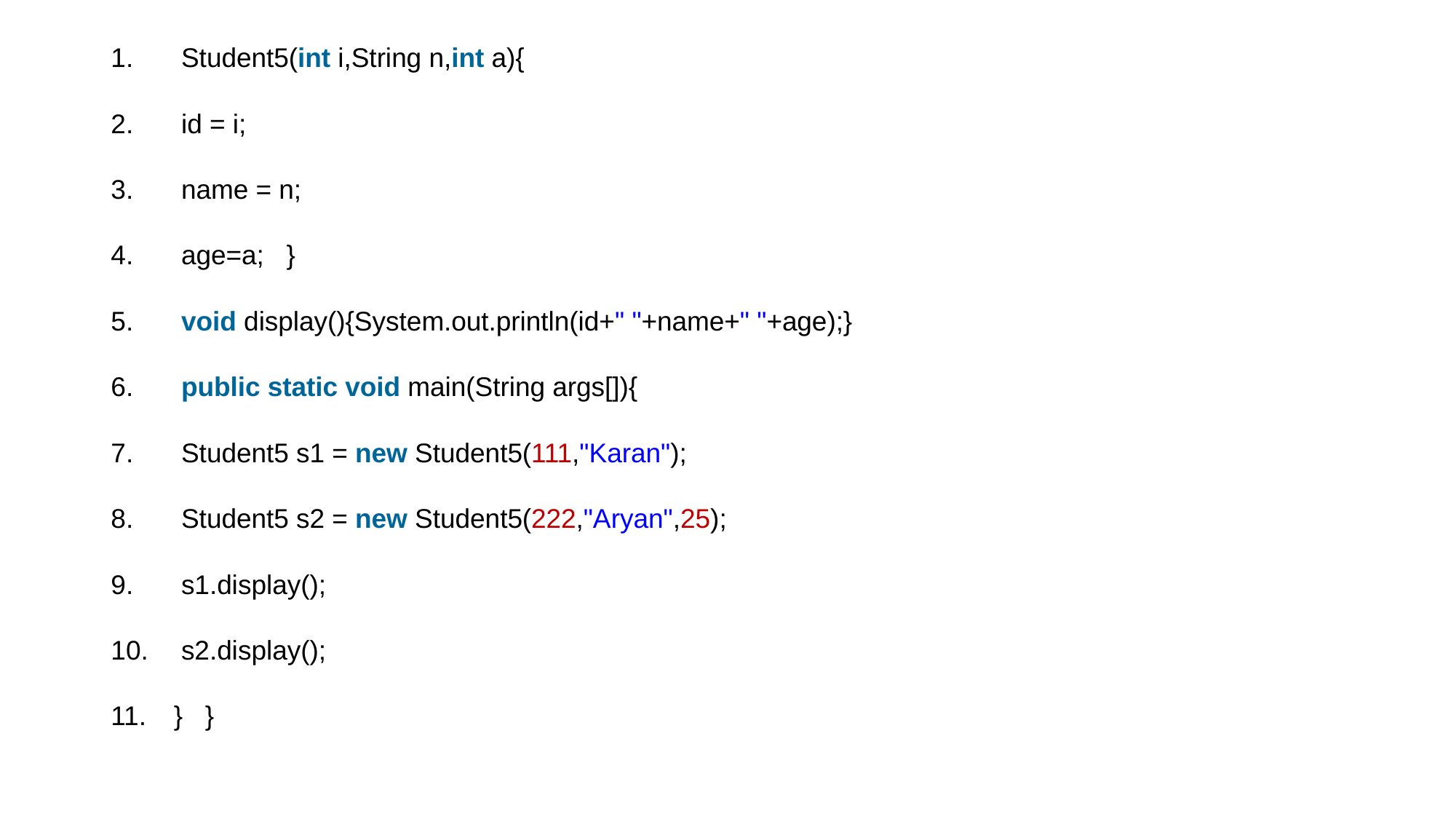

Student5(int i,String n,int a){
    id = i;
    name = n;
    age=a;   }
    void display(){System.out.println(id+" "+name+" "+age);}
    public static void main(String args[]){
    Student5 s1 = new Student5(111,"Karan");
    Student5 s2 = new Student5(222,"Aryan",25);
    s1.display();
    s2.display();
   }   }